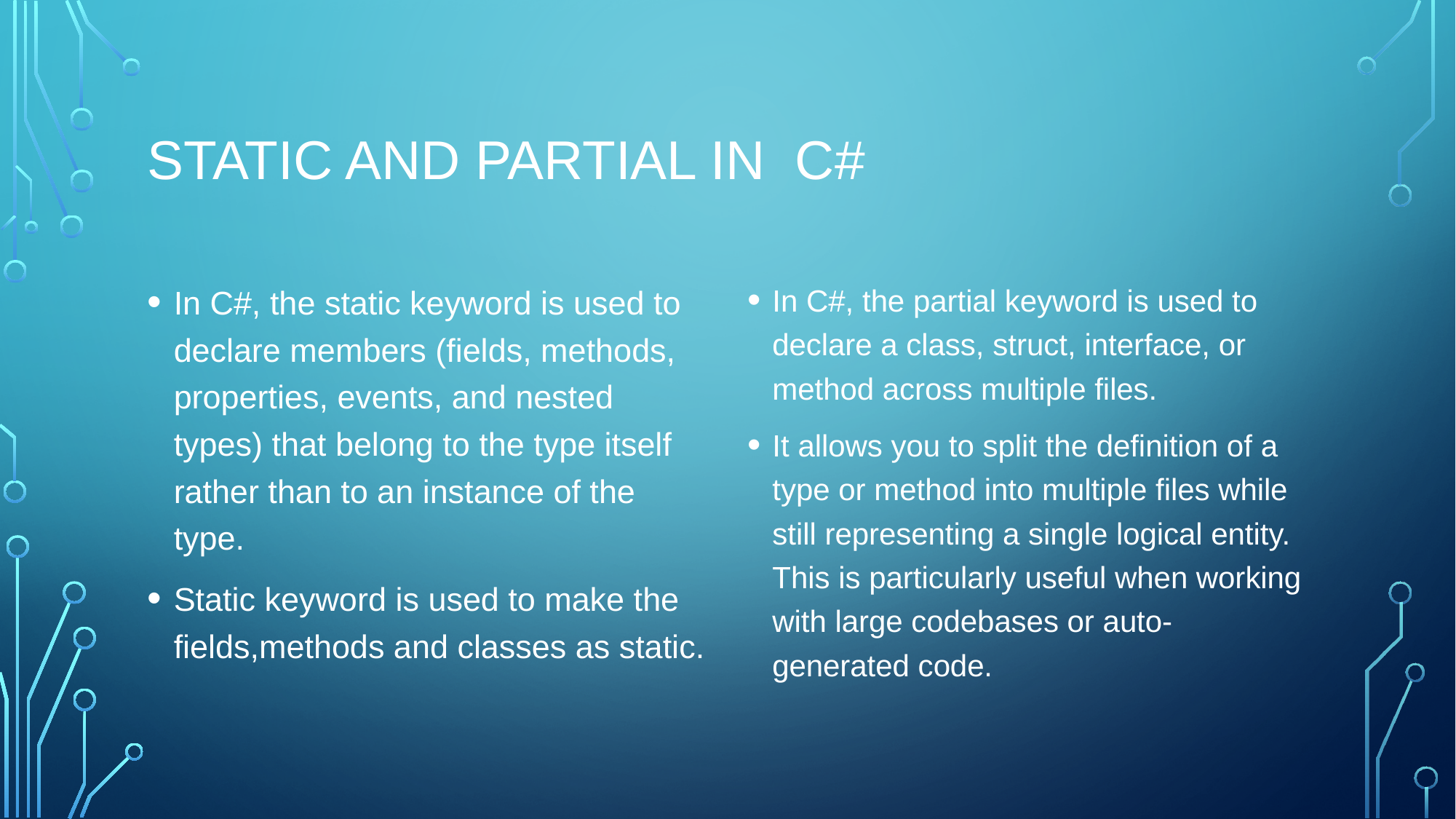

# Static and partial in  c#
In C#, the static keyword is used to declare members (fields, methods, properties, events, and nested types) that belong to the type itself rather than to an instance of the type.
Static keyword is used to make the fields,methods and classes as static.

In C#, the partial keyword is used to declare a class, struct, interface, or method across multiple files.
It allows you to split the definition of a type or method into multiple files while still representing a single logical entity. This is particularly useful when working with large codebases or auto-generated code.